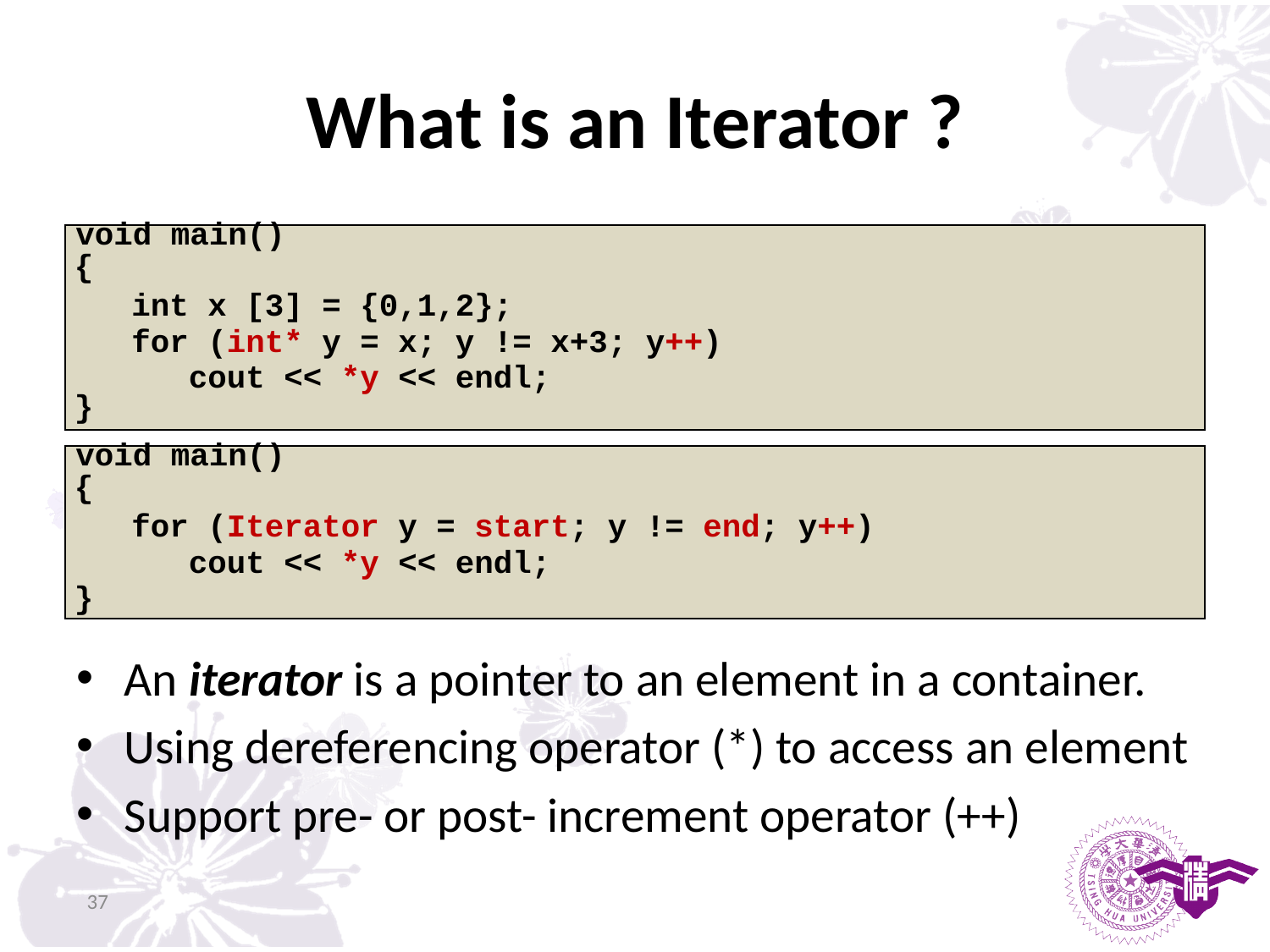

# What is an Iterator ?
| void main() |
| --- |
| { |
| int x [3] = {0,1,2}; |
| for (int\* y = x; y != x+3; y++) |
| cout << \*y << endl; |
| } |
| void main() |
| --- |
| { |
| for (Iterator y = start; y != end; y++) |
| cout << \*y << endl; |
| } |
An iterator is a pointer to an element in a container.
Using dereferencing operator (*) to access an element
Support pre- or post- increment operator (++)

37